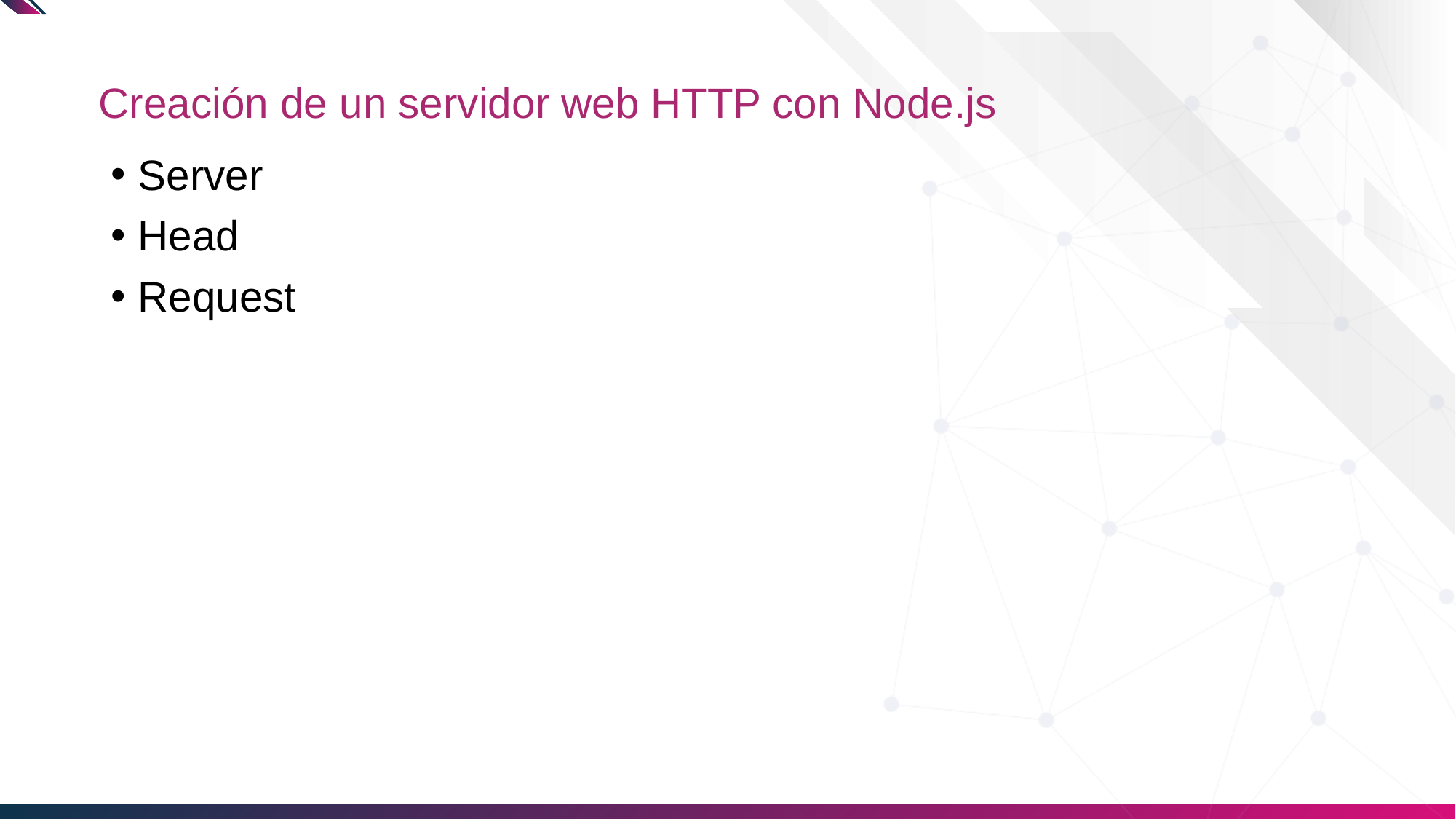

# Creación de un servidor web HTTP con Node.js
Server
Head
Request